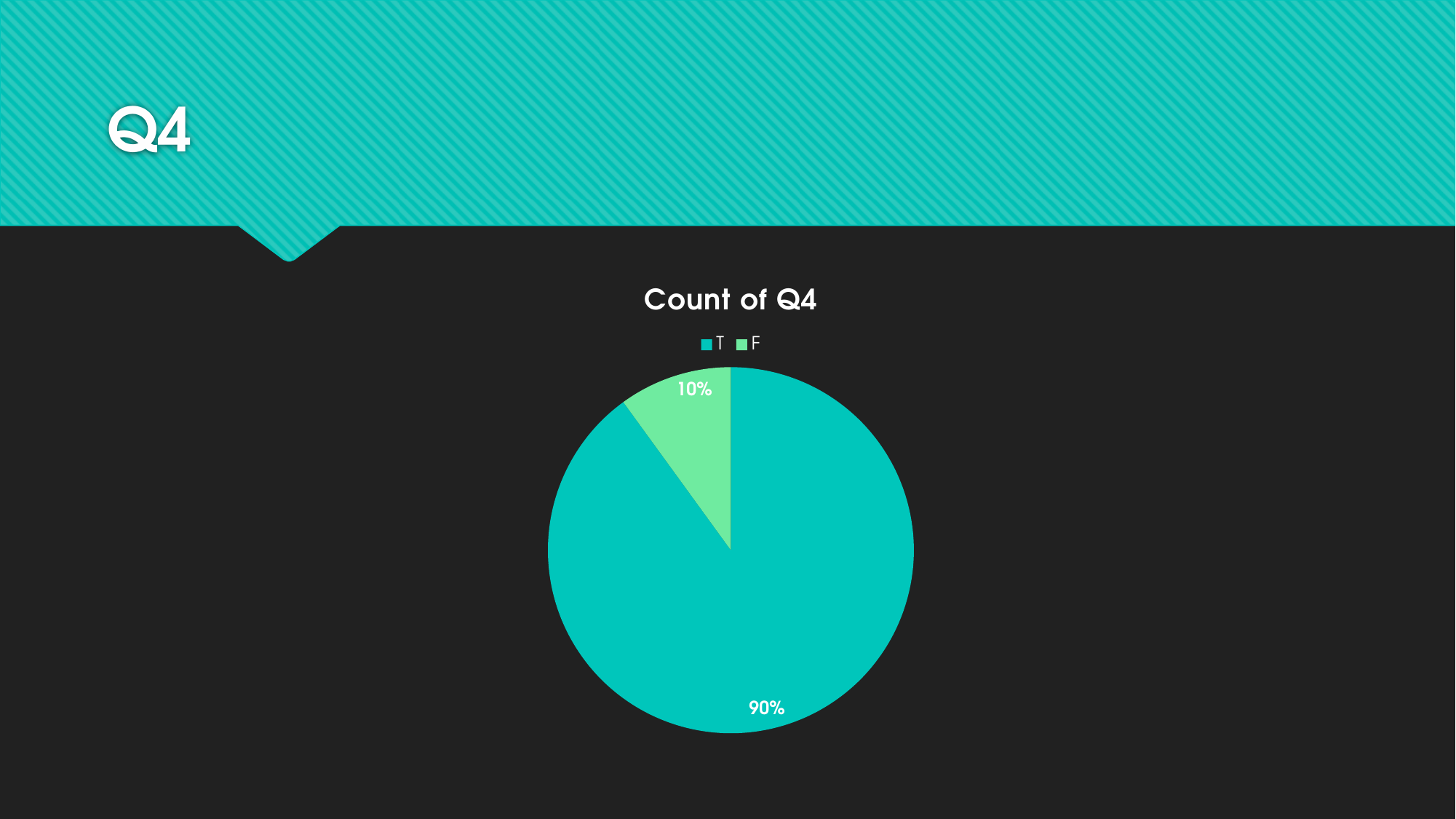

# Q4

### Chart: Count of Q4

| Category |  |
|---|---|
| T | 9.0 |
| F | 1.0 |